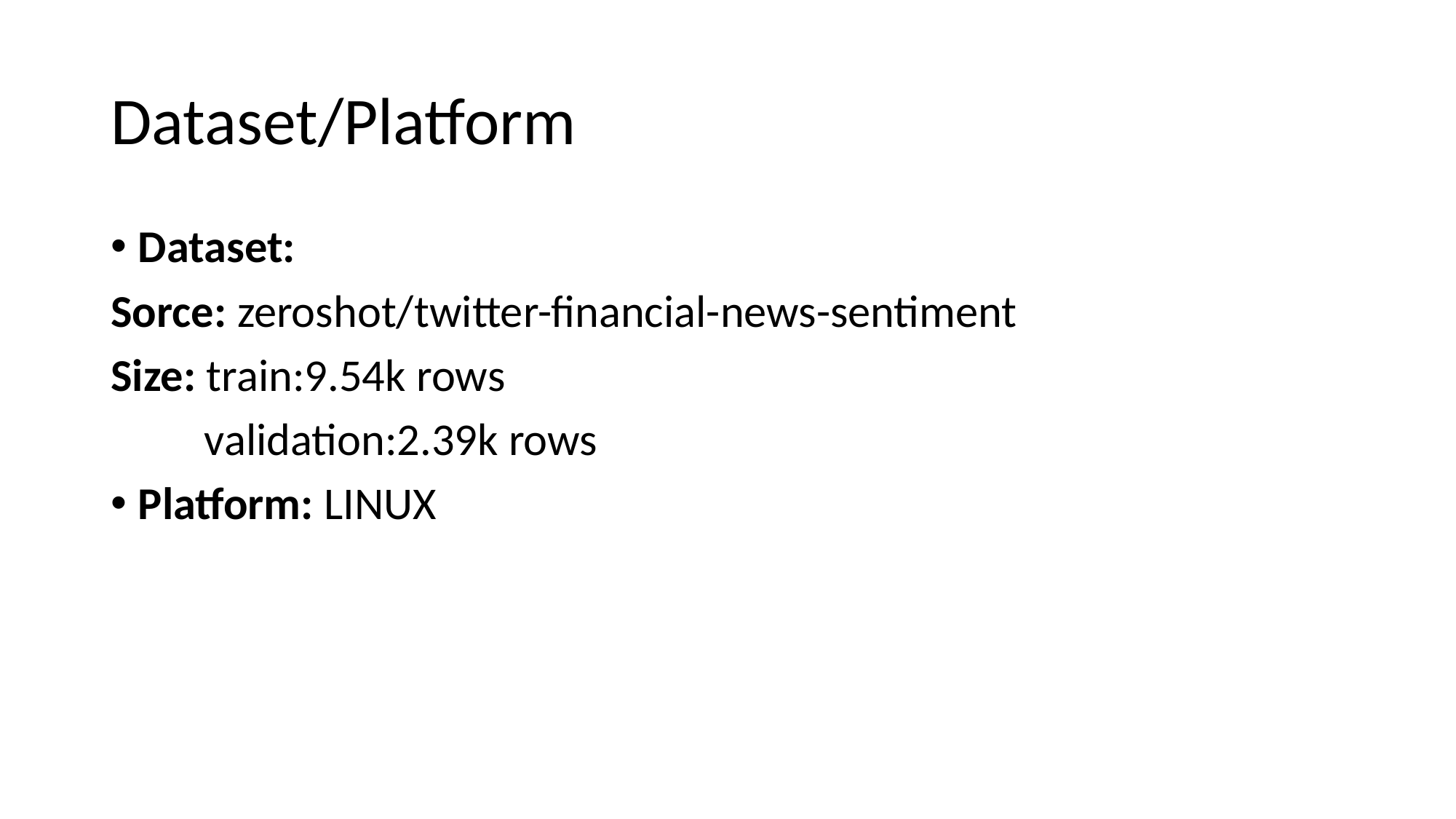

# Dataset/Platform
Dataset:
Sorce: zeroshot/twitter-financial-news-sentiment
Size: train:9.54k rows
         validation:2.39k rows
Platform: LINUX